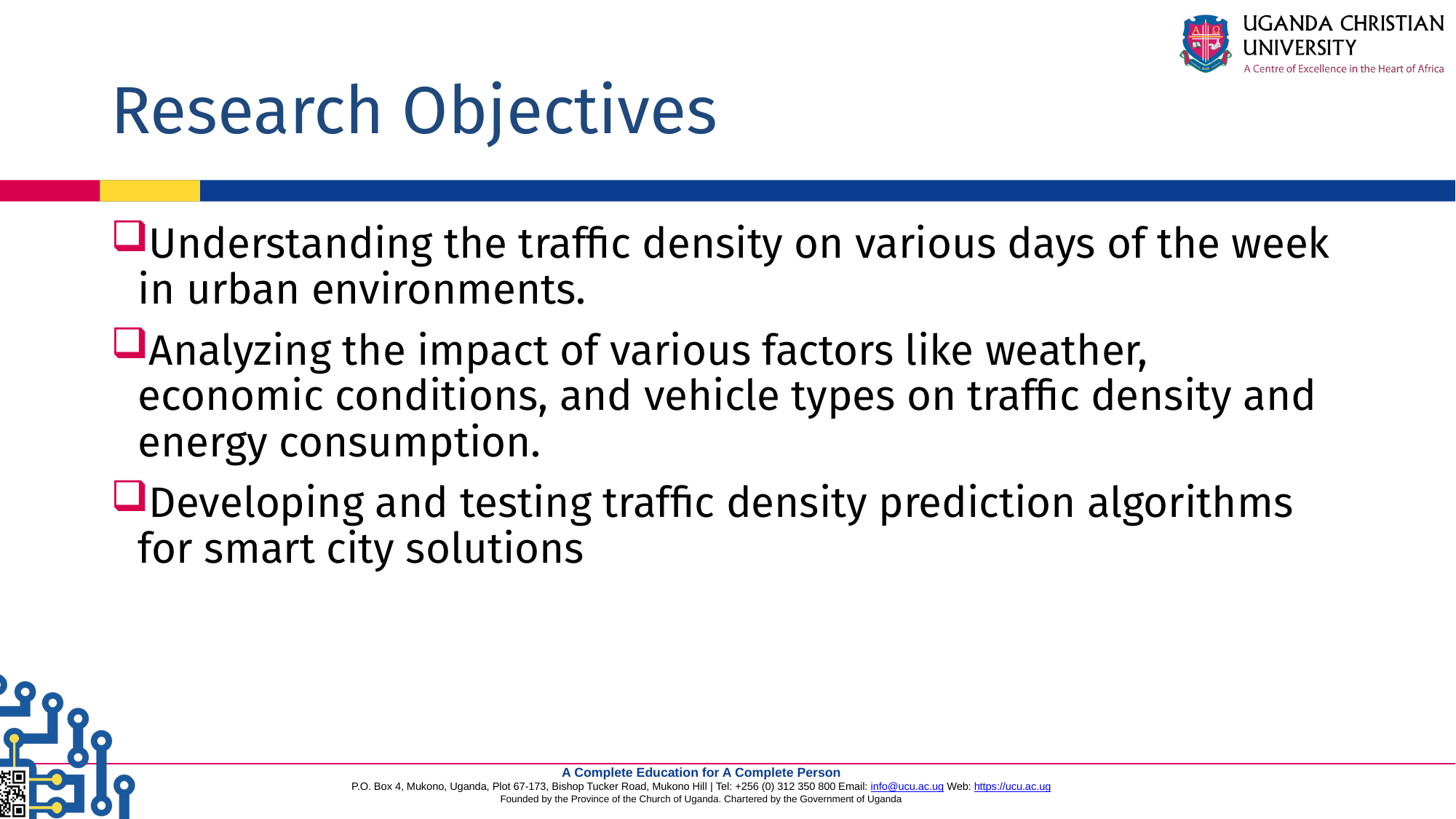

# Research Objectives
Understanding the traffic density on various days of the week in urban environments.
Analyzing the impact of various factors like weather, economic conditions, and vehicle types on traffic density and energy consumption.
Developing and testing traffic density prediction algorithms for smart city solutions